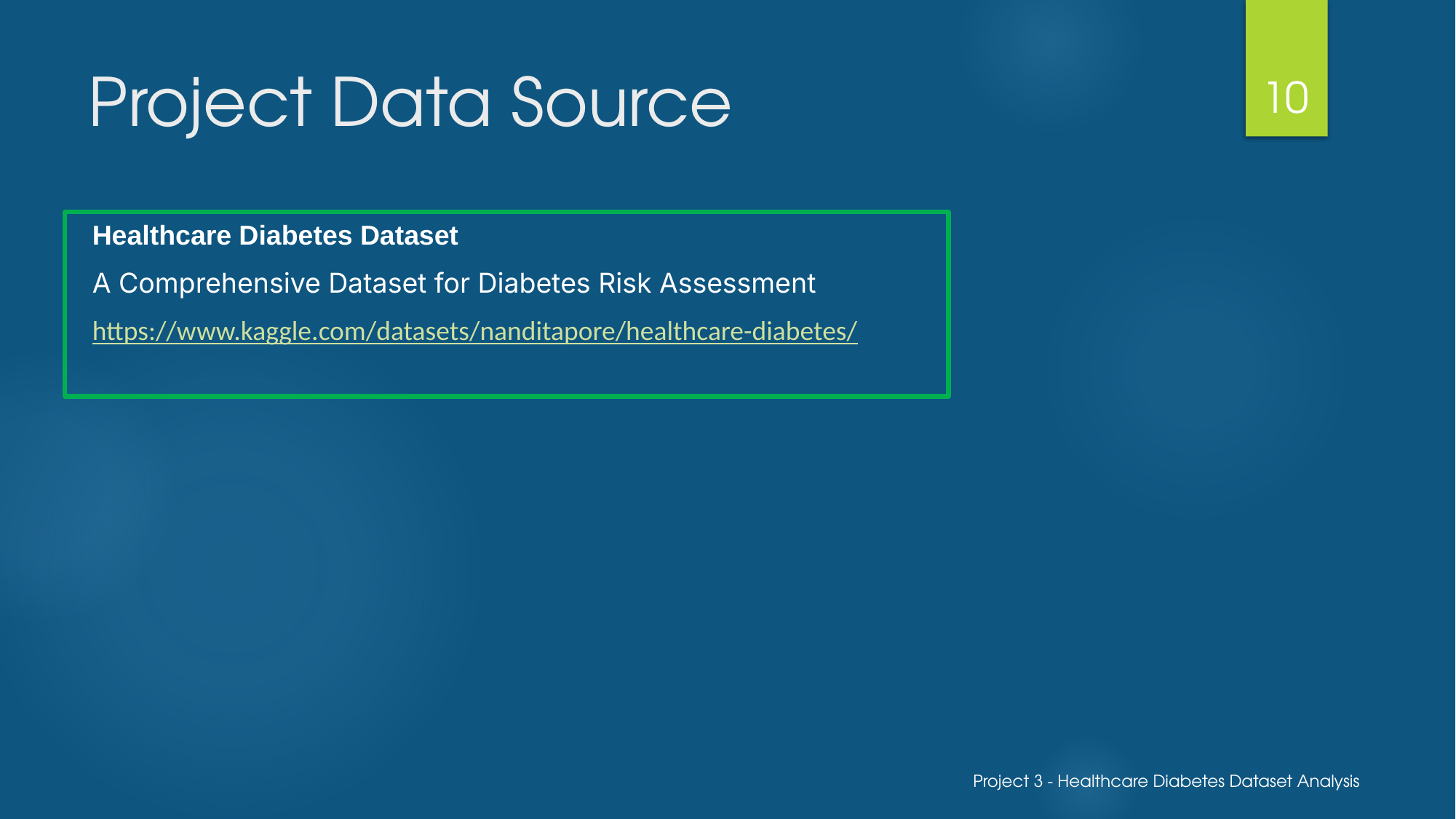

10
# Project Data Source
Healthcare Diabetes Dataset
A Comprehensive Dataset for Diabetes Risk Assessment
https://www.kaggle.com/datasets/nanditapore/healthcare-diabetes/

Project 3 - Healthcare Diabetes Dataset Analysis